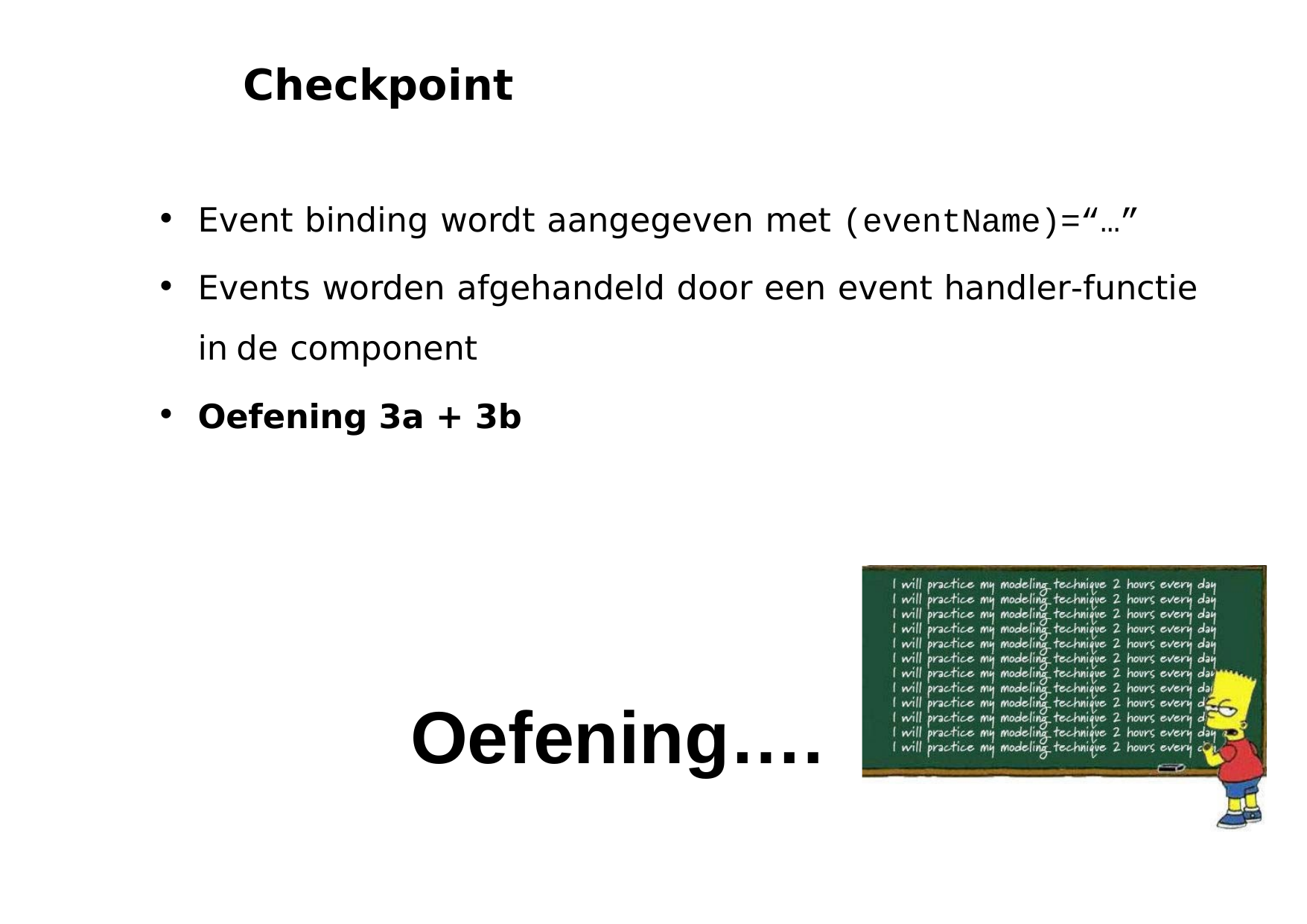

# Checkpoint
Event binding wordt aangegeven met (eventName)=“…”
Events worden afgehandeld door een event handler-functie in de component
Oefening 3a + 3b

Oefening….